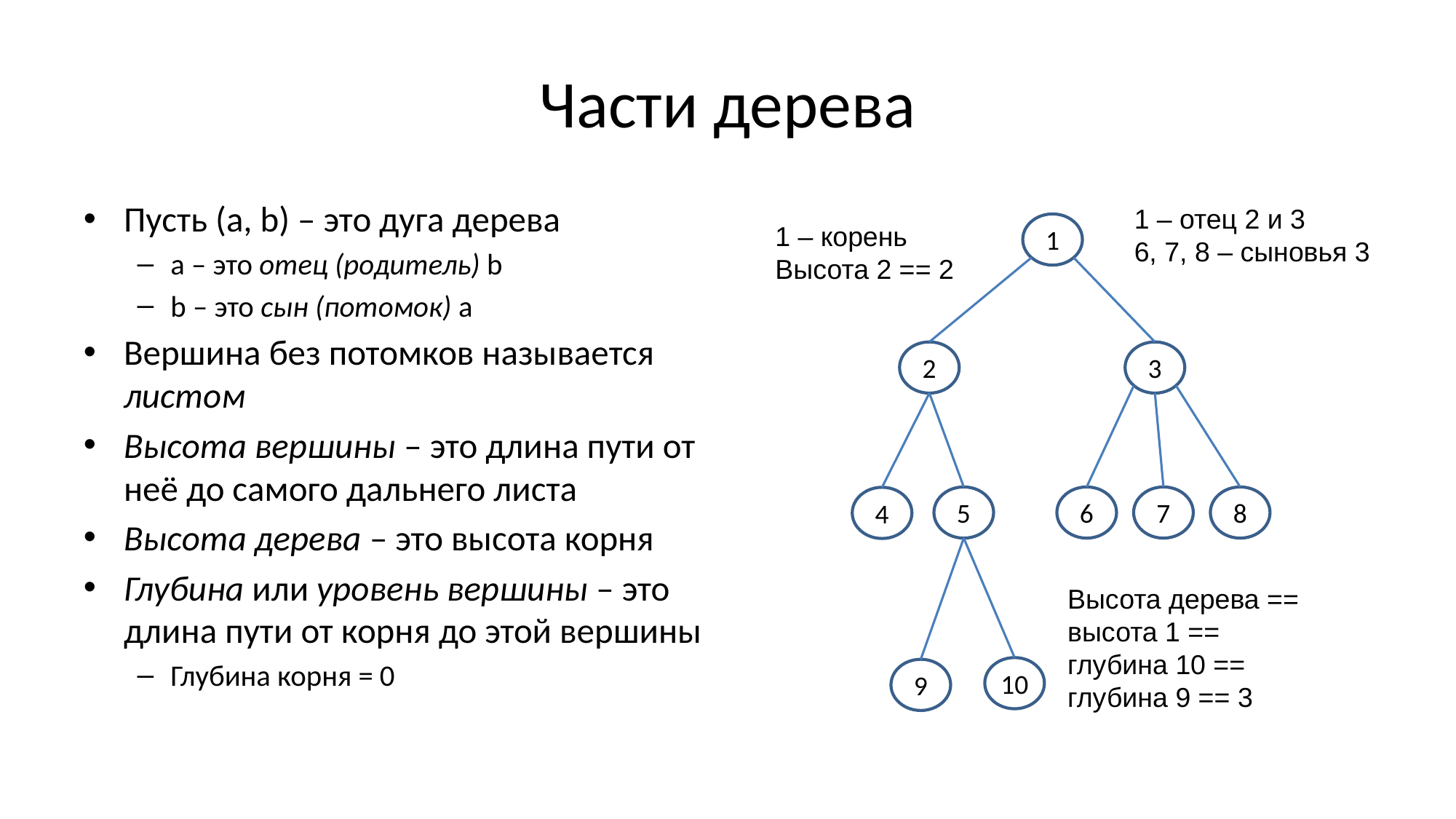

# Части дерева
Пусть (a, b) – это дуга дерева
a – это отец (родитель) b
b – это сын (потомок) a
Вершина без потомков называется листом
Высота вершины – это длина пути от неё до самого дальнего листа
Высота дерева – это высота корня
Глубина или уровень вершины – это длина пути от корня до этой вершины
Глубина корня = 0

1 – отец 2 и 3
6, 7, 8 – сыновья 3
1 – корень
Высота 2 == 2
1
2
3
5
6
7
8
4
10
9
Высота дерева == высота 1 ==
глубина 10 ==
глубина 9 == 3